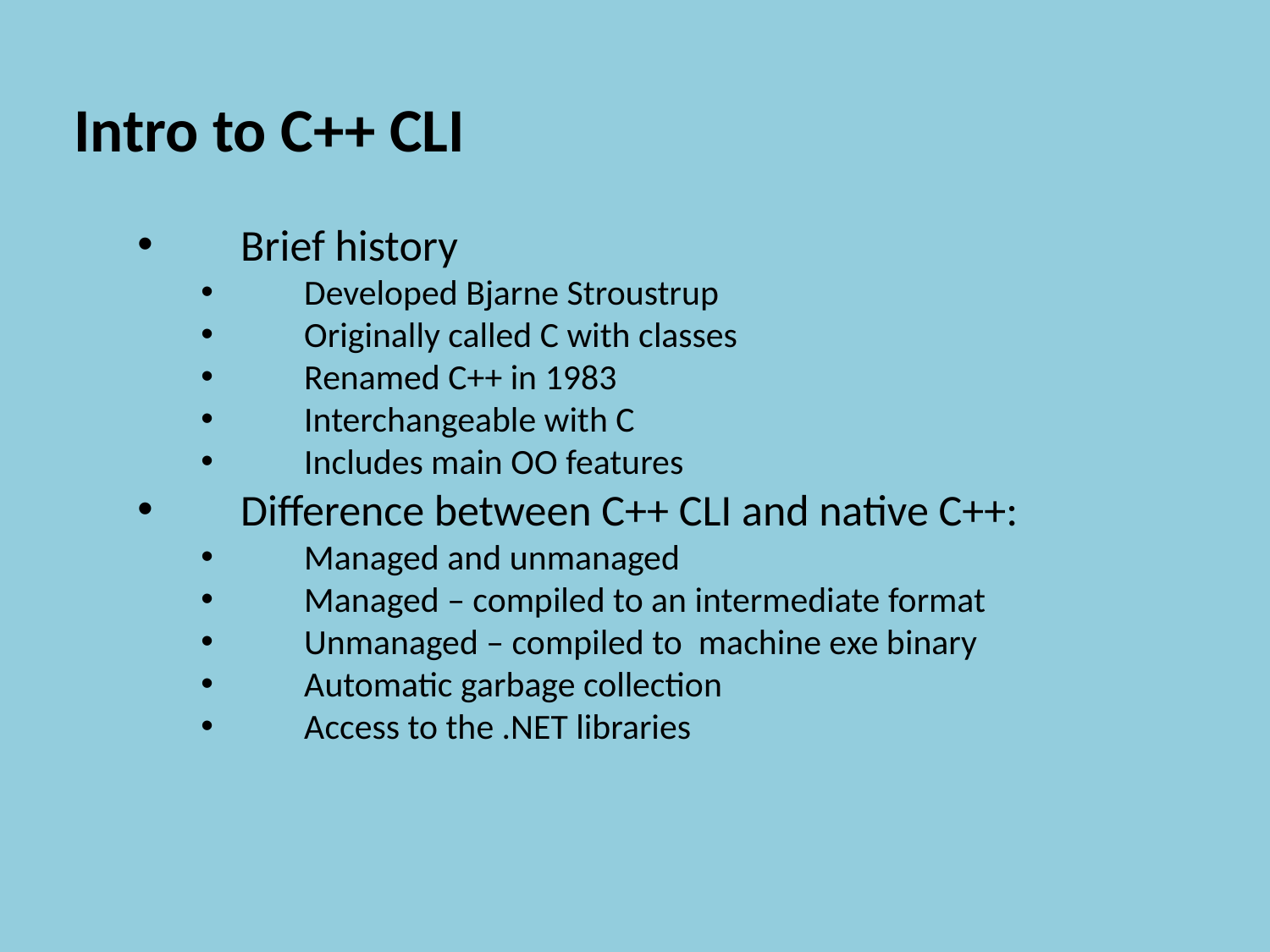

Intro to C++ CLI

Brief history
Developed Bjarne Stroustrup
Originally called C with classes
Renamed C++ in 1983
Interchangeable with C
Includes main OO features
Difference between C++ CLI and native C++:
Managed and unmanaged
Managed – compiled to an intermediate format
Unmanaged – compiled to  machine exe binary
Automatic garbage collection
Access to the .NET libraries